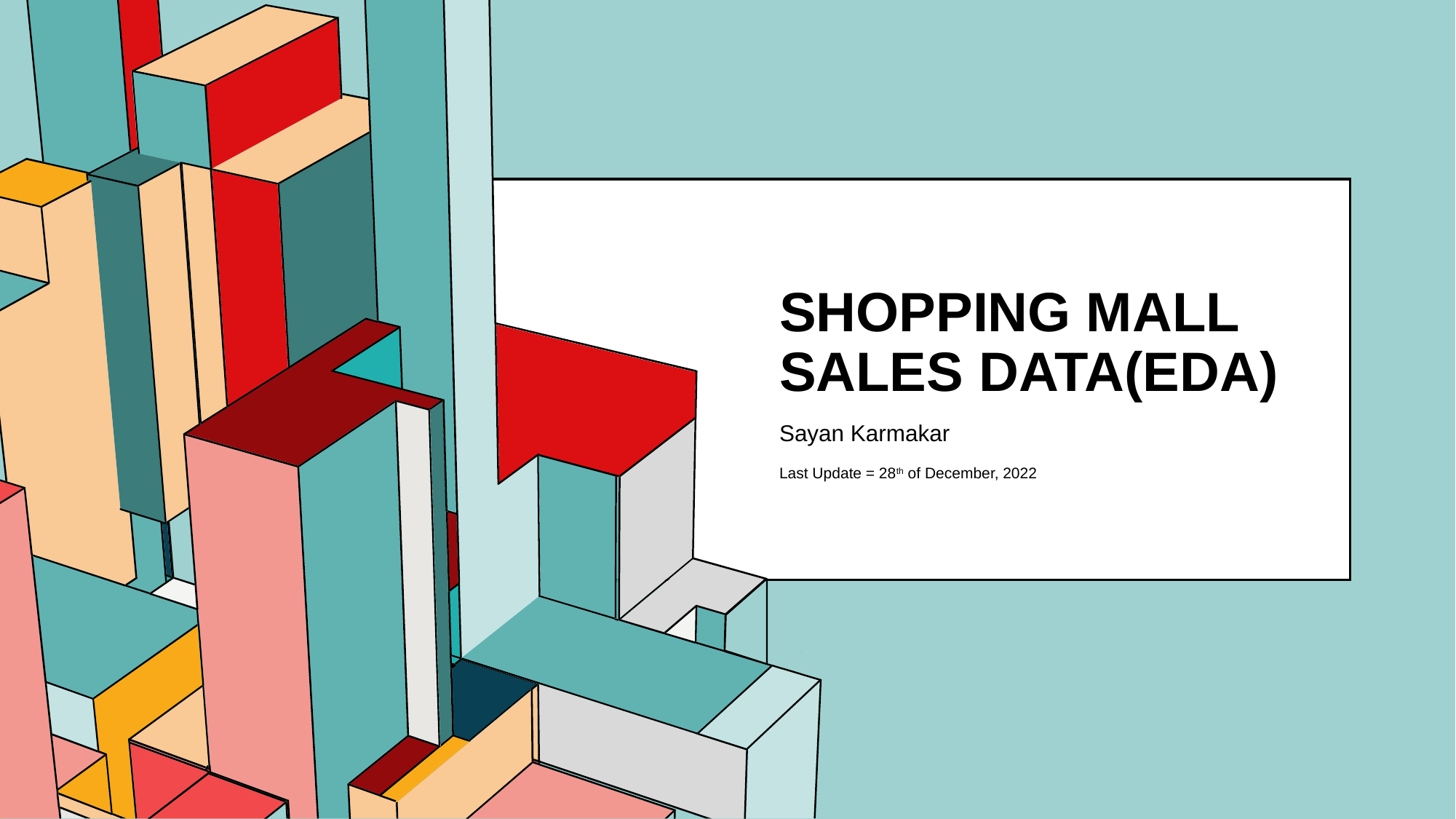

# shopping mall sales Data(eda)
Sayan Karmakar
Last Update = 28th of December, 2022